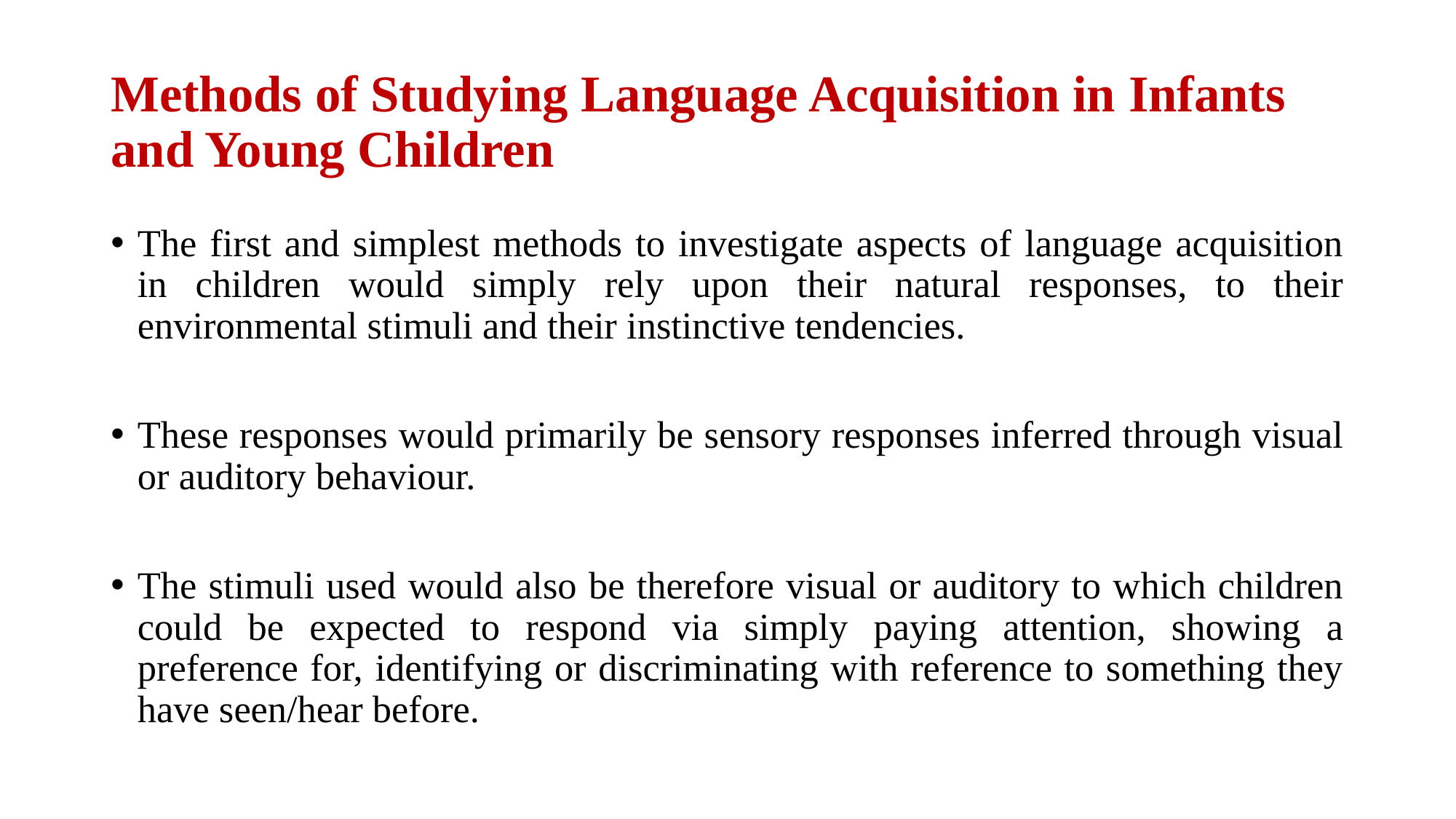

# Methods of Studying Language Acquisition in Infants and Young Children
The first and simplest methods to investigate aspects of language acquisition in children would simply rely upon their natural responses, to their environmental stimuli and their instinctive tendencies.

These responses would primarily be sensory responses inferred through visual or auditory behaviour.

The stimuli used would also be therefore visual or auditory to which children could be expected to respond via simply paying attention, showing a preference for, identifying or discriminating with reference to something they have seen/hear before.